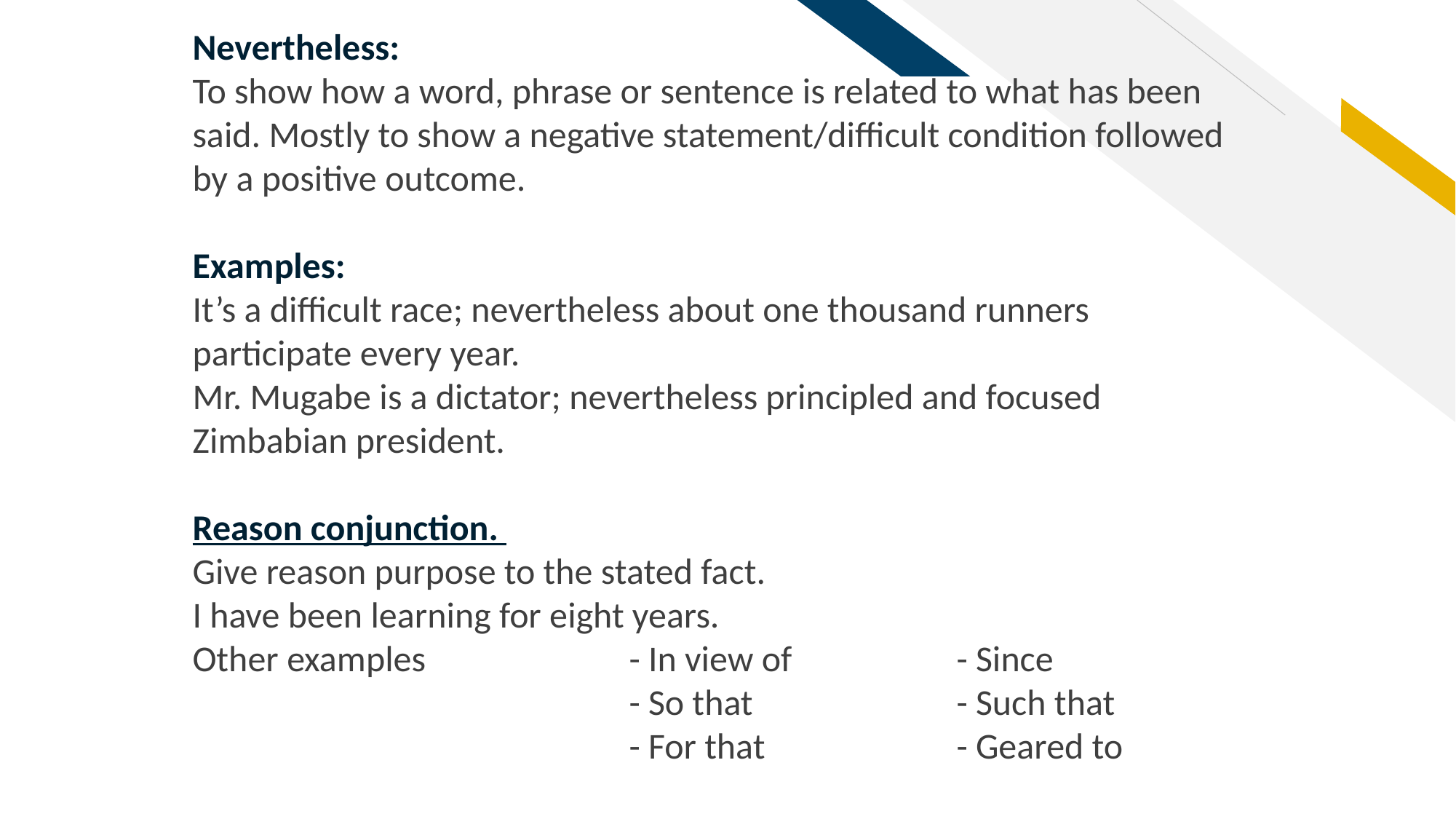

Nevertheless:
To show how a word, phrase or sentence is related to what has been said. Mostly to show a negative statement/difficult condition followed by a positive outcome.

Examples:
It’s a difficult race; nevertheless about one thousand runners participate every year.
Mr. Mugabe is a dictator; nevertheless principled and focused Zimbabian president.

Reason conjunction.
Give reason purpose to the stated fact.
I have been learning for eight years.
Other examples 		- In view of		- Since
				- So that		- Such that
				- For that 		- Geared to